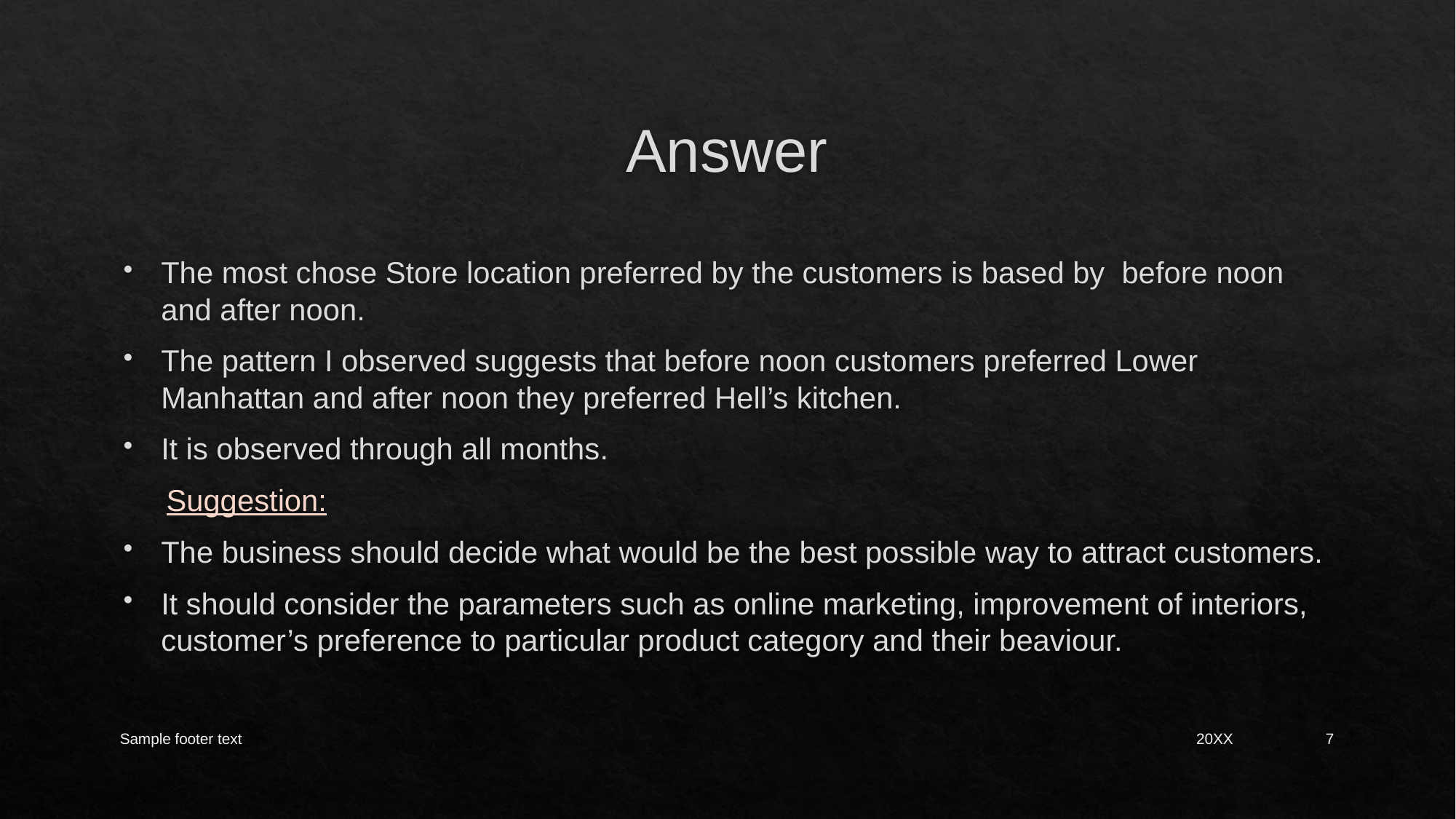

# Answer
The most chose Store location preferred by the customers is based by  before noon and after noon.
The pattern I observed suggests that before noon customers preferred Lower Manhattan and after noon they preferred Hell’s kitchen.
It is observed through all months.
     Suggestion:
The business should decide what would be the best possible way to attract customers.
It should consider the parameters such as online marketing, improvement of interiors, customer’s preference to particular product category and their beaviour.

Sample footer text
20XX
7